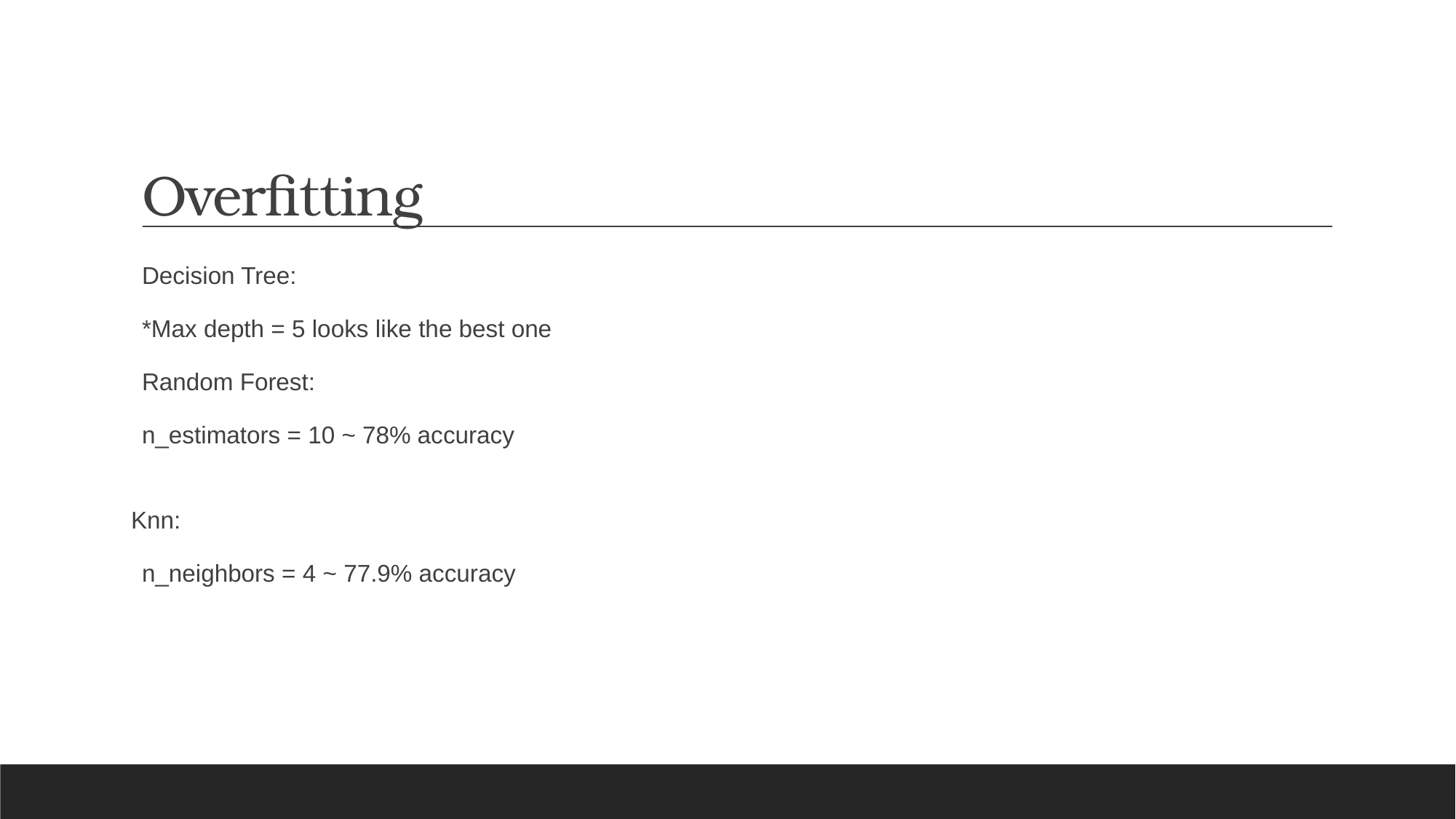

# Overfitting
Decision Tree:
*Max depth = 5 looks like the best one
Random Forest:
n_estimators = 10 ~ 78% accuracy
Knn:
n_neighbors = 4 ~ 77.9% accuracy